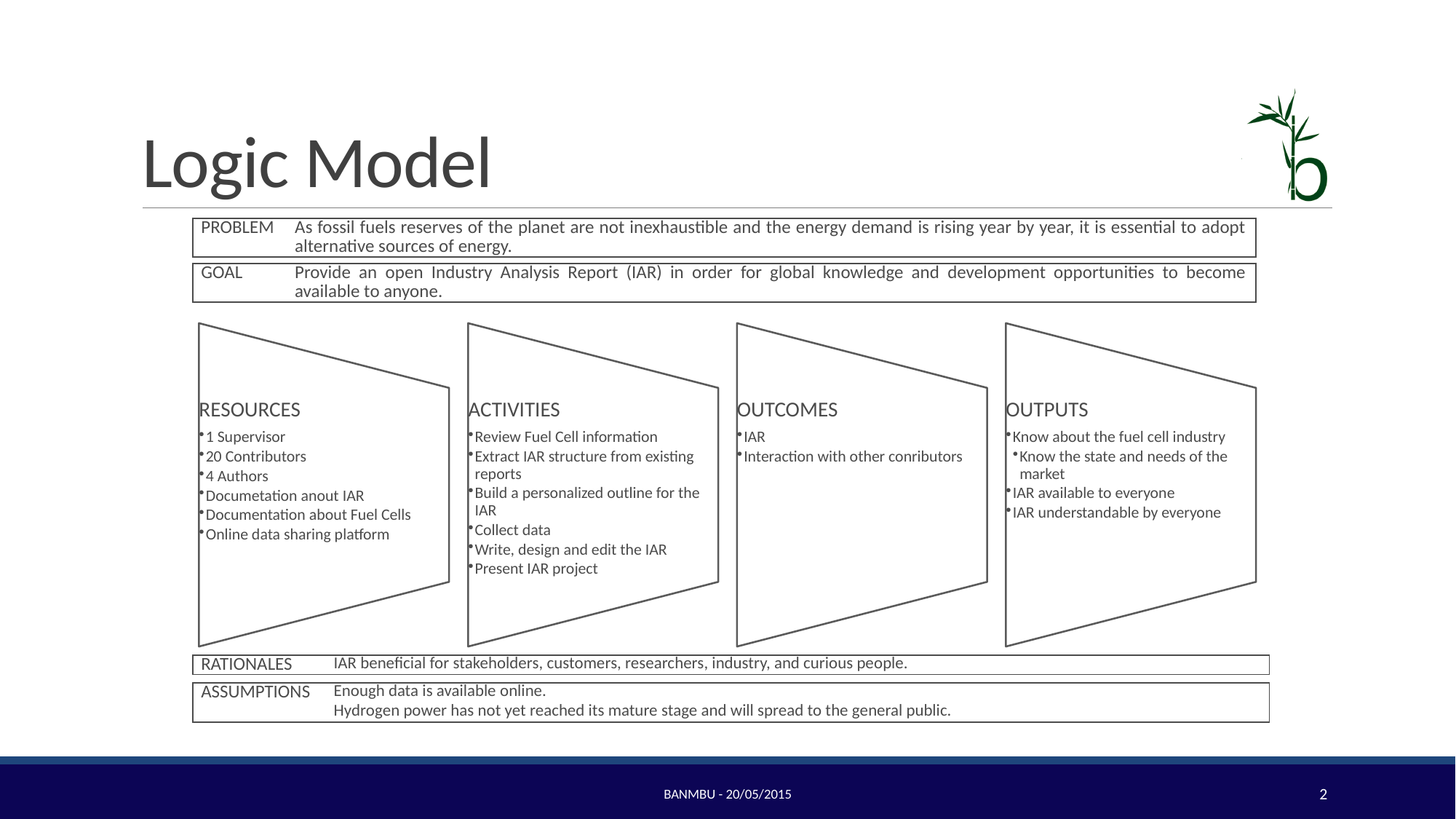

# Logic Model
| PROBLEM | As fossil fuels reserves of the planet are not inexhaustible and the energy demand is rising year by year, it is essential to adopt alternative sources of energy. |
| --- | --- |
|  |  |
| GOAL | Provide an open Industry Analysis Report (IAR) in order for global knowledge and development opportunities to become available to anyone. |
RESOURCES
1 Supervisor
20 Contributors
4 Authors
Documetation anout IAR
Documentation about Fuel Cells
Online data sharing platform

ACTIVITIES
Review Fuel Cell information
Extract IAR structure from existing reports
Build a personalized outline for the IAR
Collect data
Write, design and edit the IAR
Present IAR project
OUTCOMES
IAR
Interaction with other conributors
OUTPUTS
Know about the fuel cell industry
Know the state and needs of the market
IAR available to everyone
IAR understandable by everyone

| RATIONALES | IAR beneficial for stakeholders, customers, researchers, industry, and curious people. |
| --- | --- |
|  |  |
| ASSUMPTIONS | Enough data is available online. |
|  | Hydrogen power has not yet reached its mature stage and will spread to the general public. |
Banmbu - 20/05/2015
2